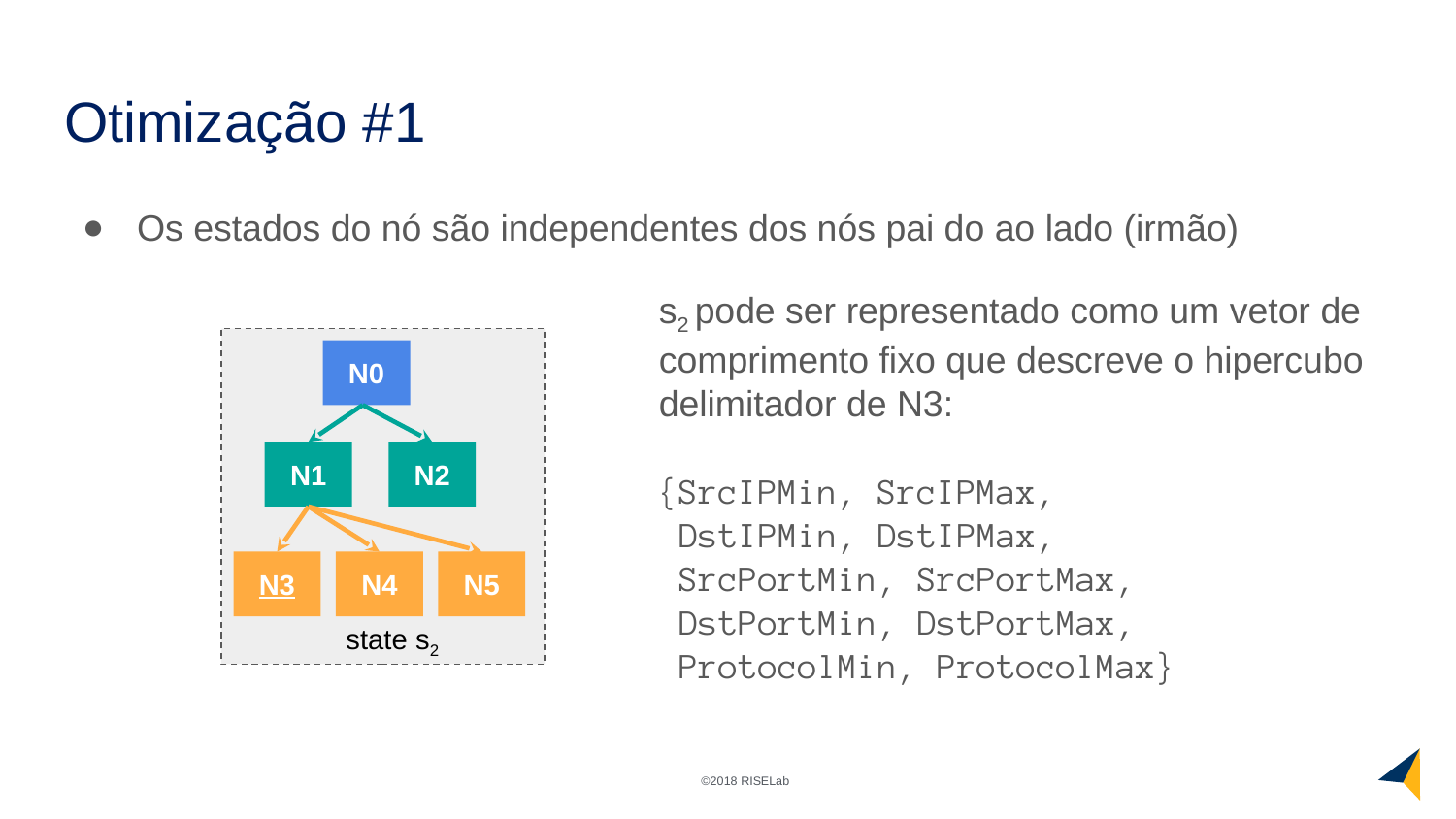

# Otimização #1
Os estados do nó são independentes dos nós pai do ao lado (irmão)
s2 pode ser representado como um vetor de comprimento fixo que descreve o hipercubo delimitador de N3:

{SrcIPMin, SrcIPMax,
 DstIPMin, DstIPMax,
 SrcPortMin, SrcPortMax,
 DstPortMin, DstPortMax,
 ProtocolMin, ProtocolMax}

N0
N1
N2
N3
N4
N5
state s2